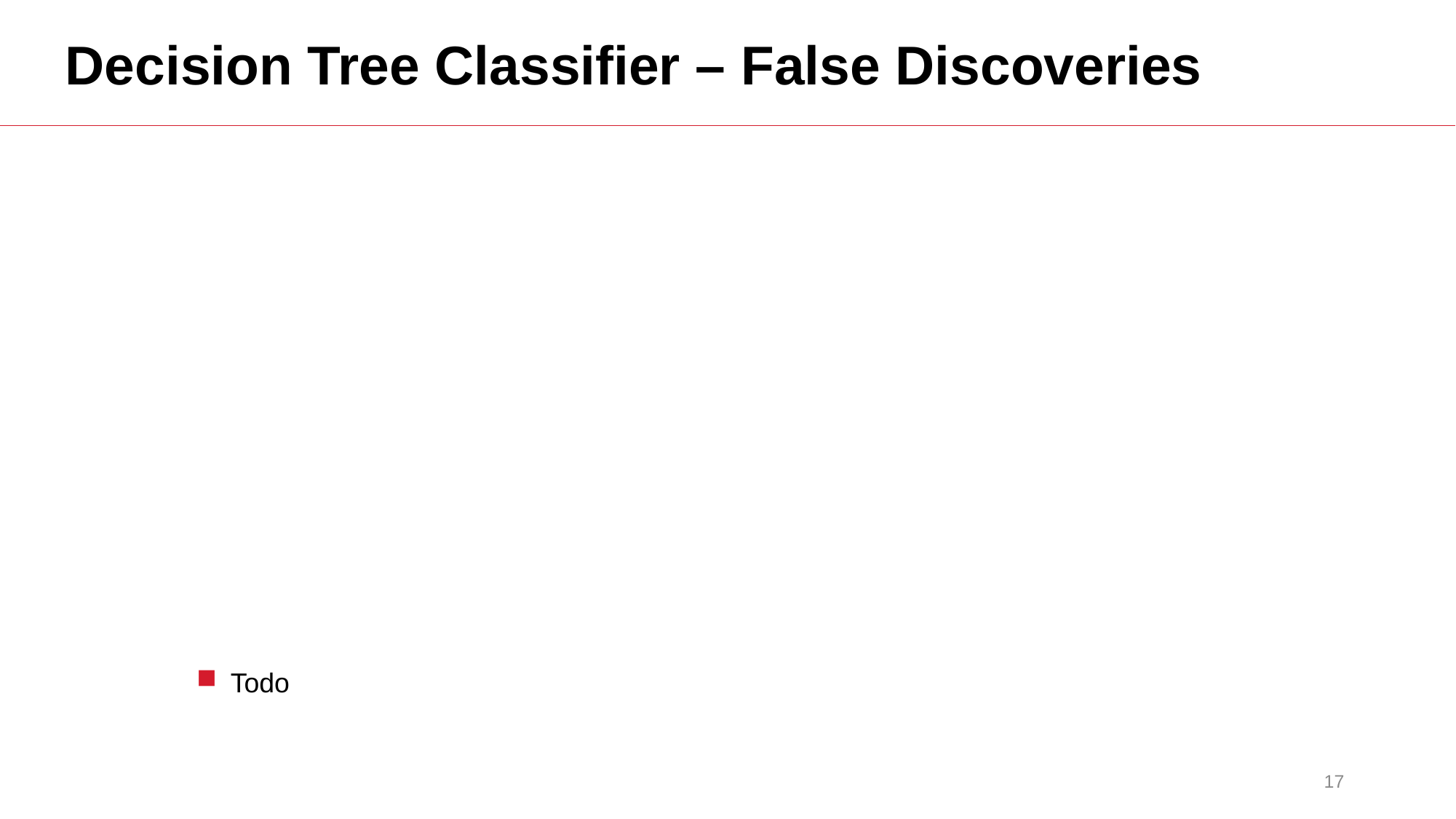

Decision Tree Classifier – False Discoveries

Todo
17